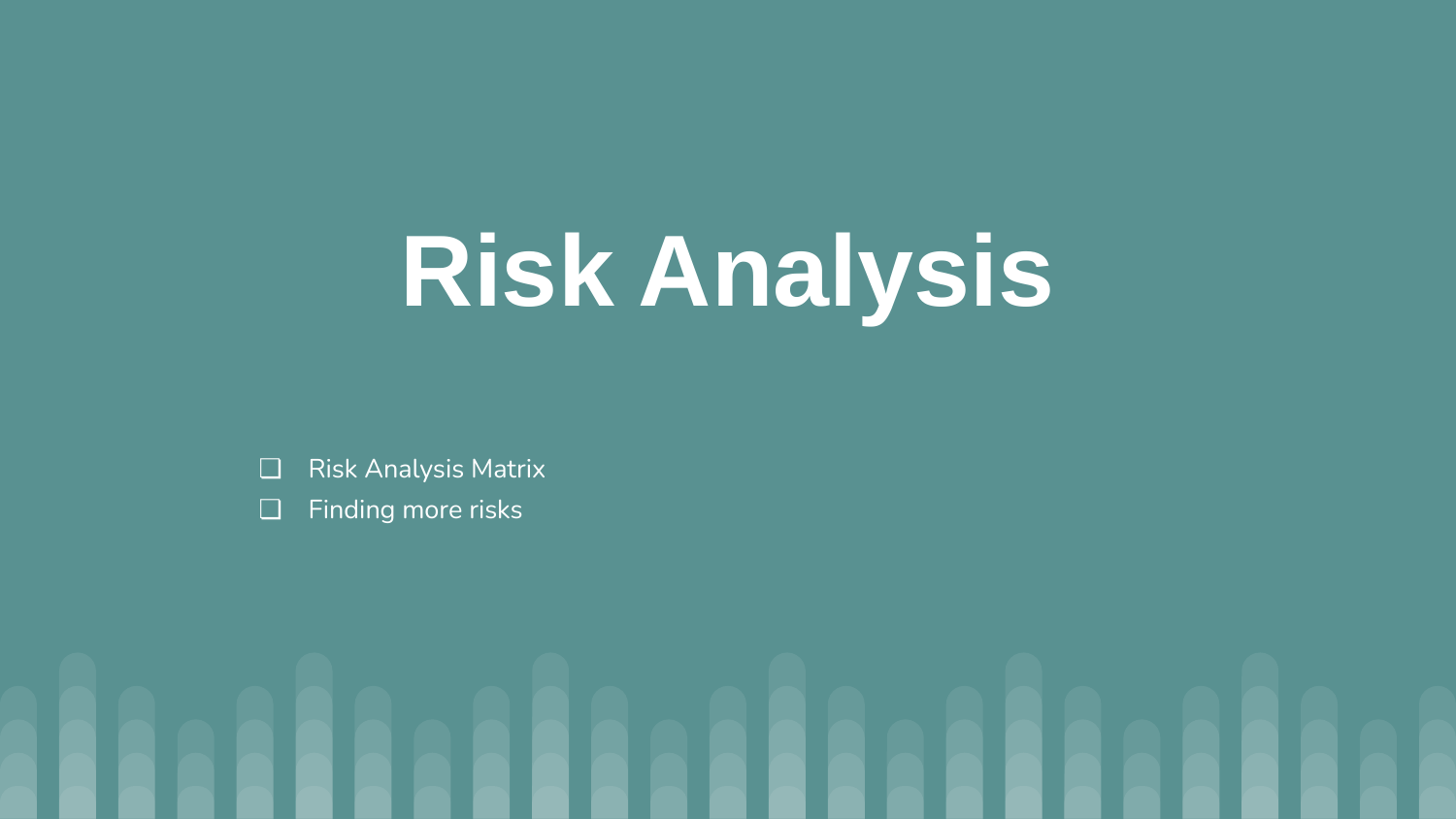

# Risk Analysis
Risk Analysis Matrix
Finding more risks